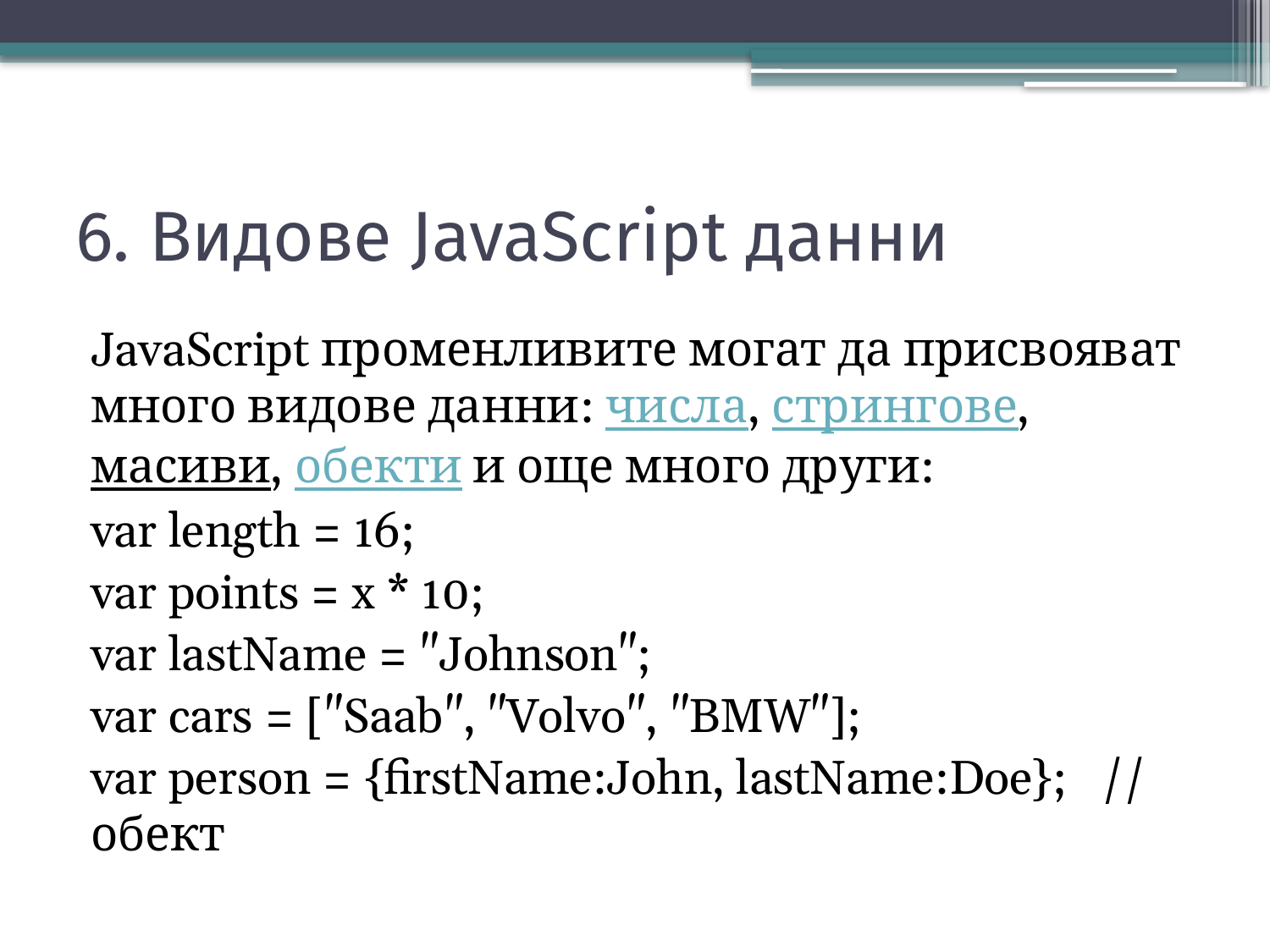

# 6. Видове JavaScript данни
JavaScript променливите могат да присвояват много видове данни: числа, стрингове, масиви, обекти и още много други:
var length = 16;
var points = x * 10;
var lastName = "Johnson";
var cars = ["Saab", "Volvo", "BMW"];
var person = {firstName:John, lastName:Doe};   // обект